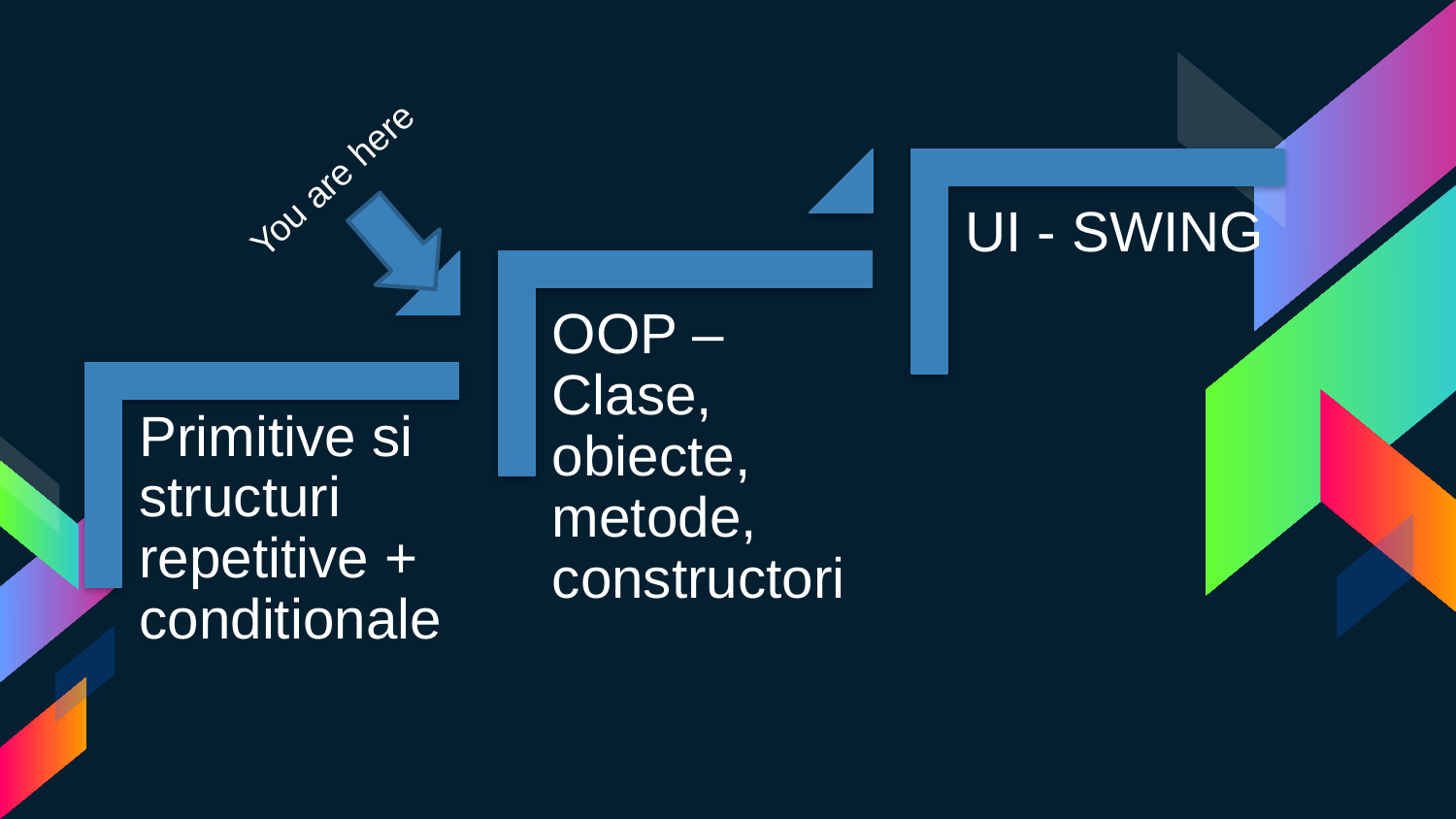

Primitive si structuri repetitive + conditionale
OOP – Clase, obiecte, metode, constructori
UI - SWING
You are here